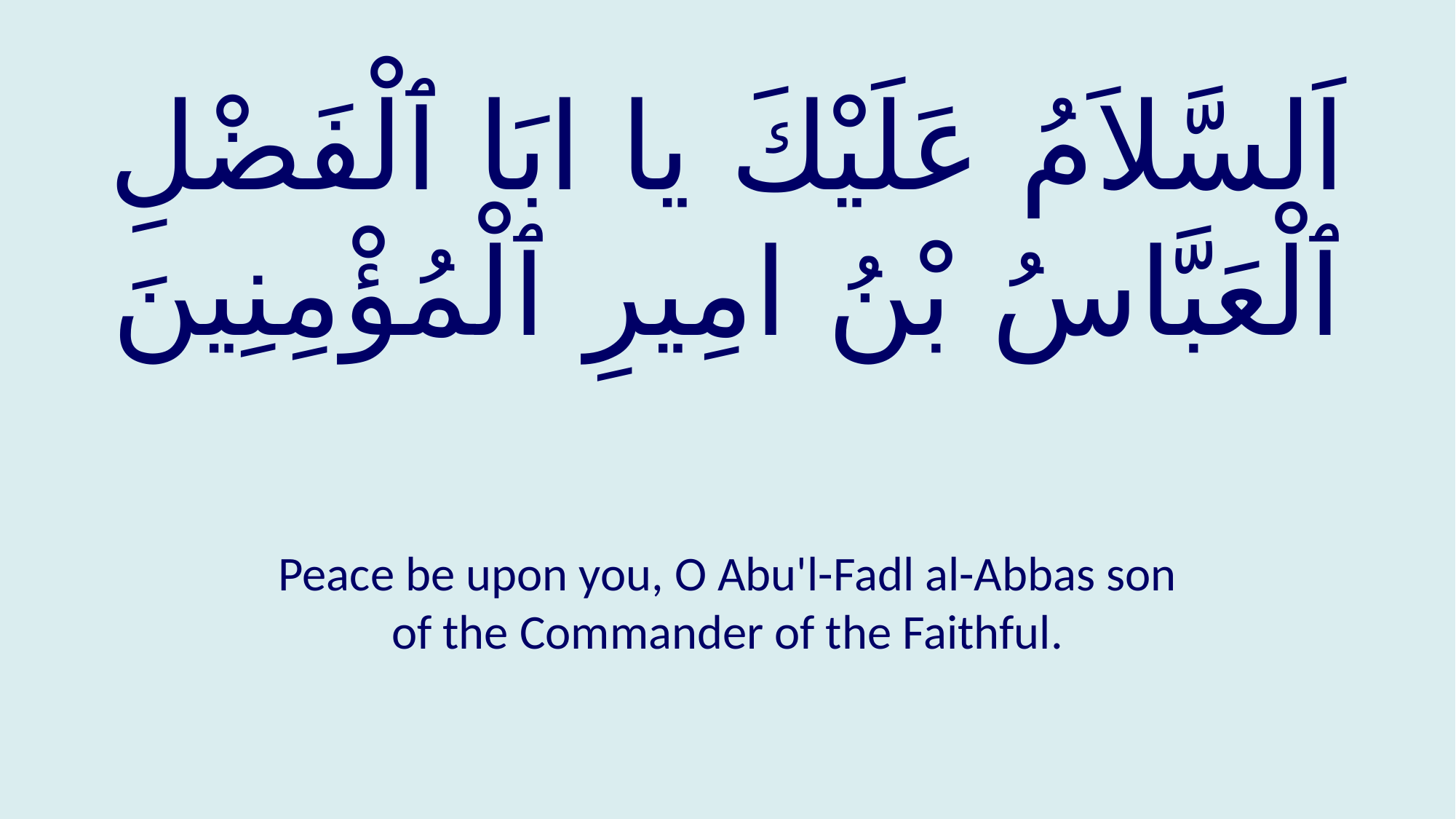

# اَلسَّلاَمُ عَلَيْكَ يا ابَا ٱلْفَضْلِ ٱلْعَبَّاسُ بْنُ امِيرِ ٱلْمُؤْمِنِينَ
Peace be upon you, O Abu'l-Fadl al-Abbas son of the Commander of the Faithful.